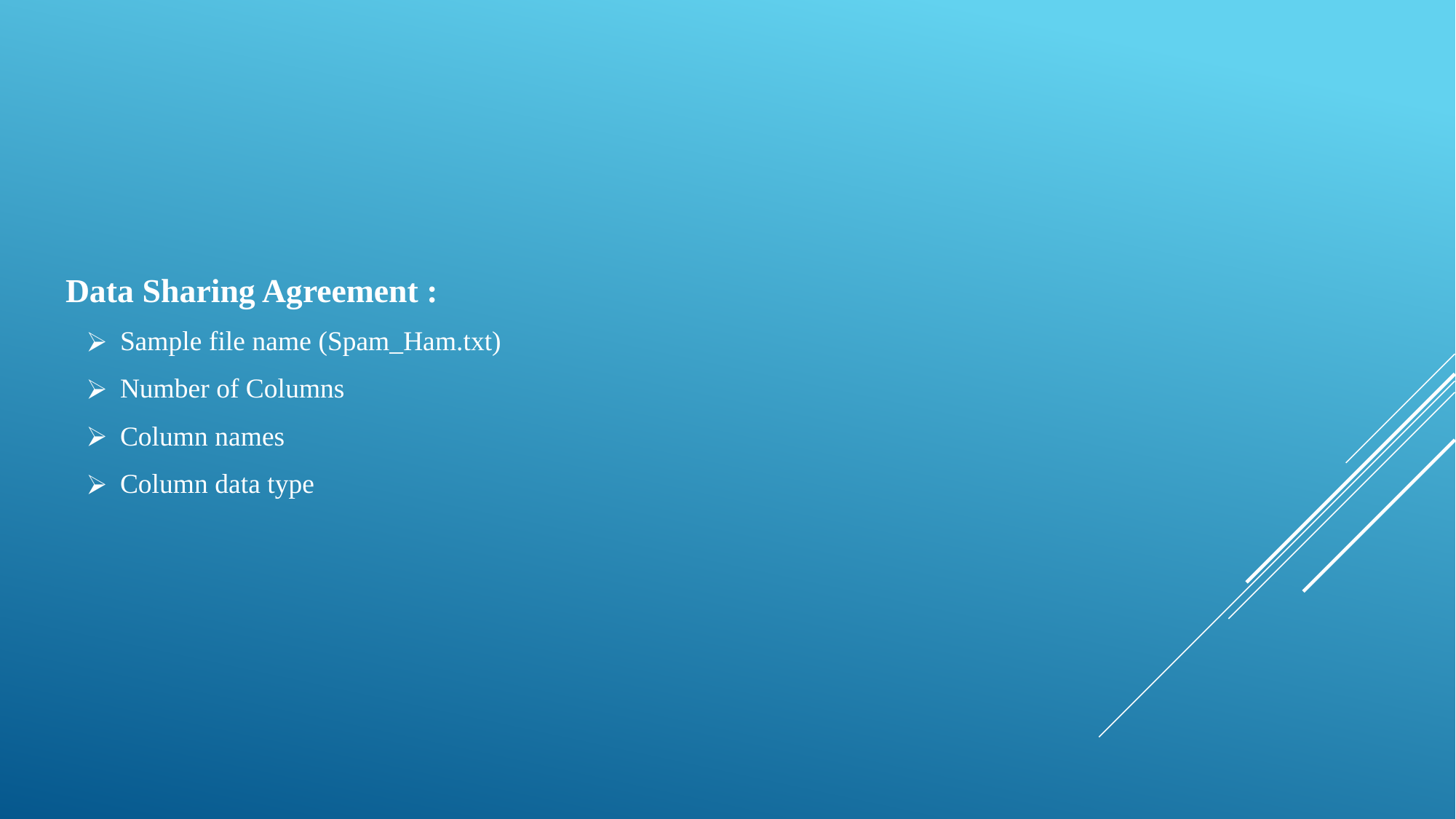

Data Sharing Agreement :
Sample file name (Spam_Ham.txt)
Number of Columns
Column names
Column data type